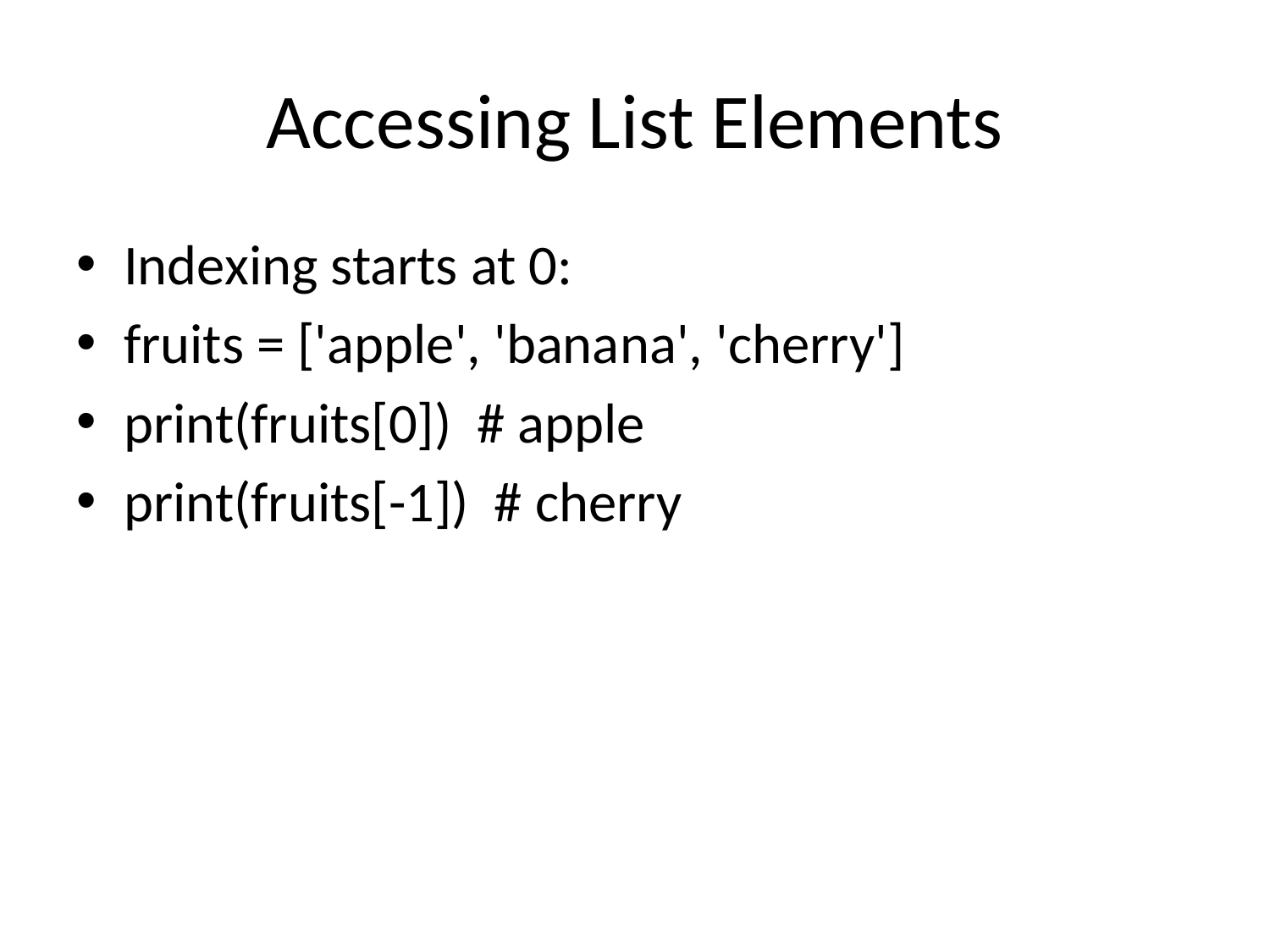

# Accessing List Elements
Indexing starts at 0:
fruits = ['apple', 'banana', 'cherry']
print(fruits[0])  # apple
print(fruits[-1])  # cherry